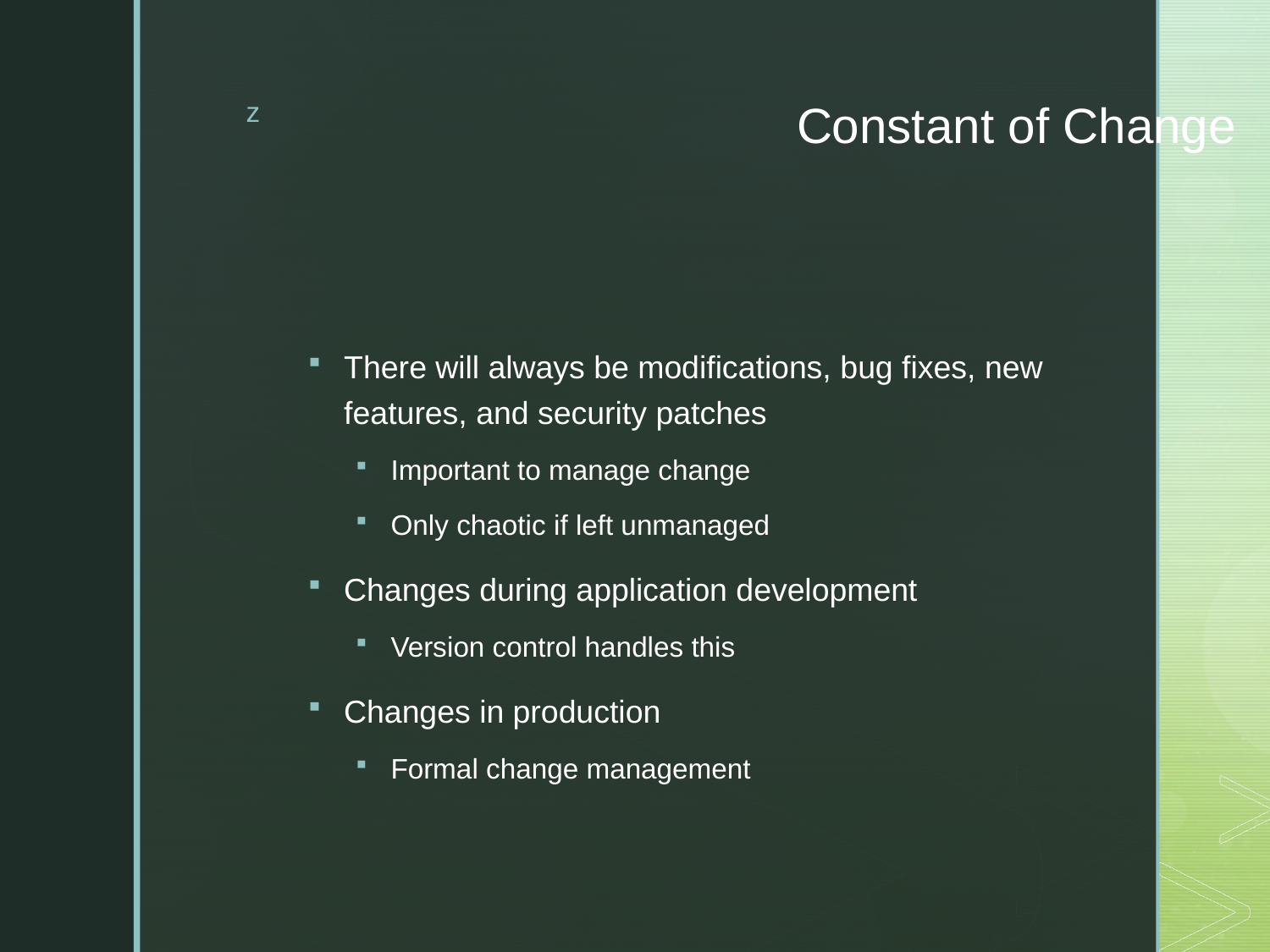

# Constant of Change
There will always be modifications, bug fixes, new features, and security patches
Important to manage change
Only chaotic if left unmanaged
Changes during application development
Version control handles this
Changes in production
Formal change management